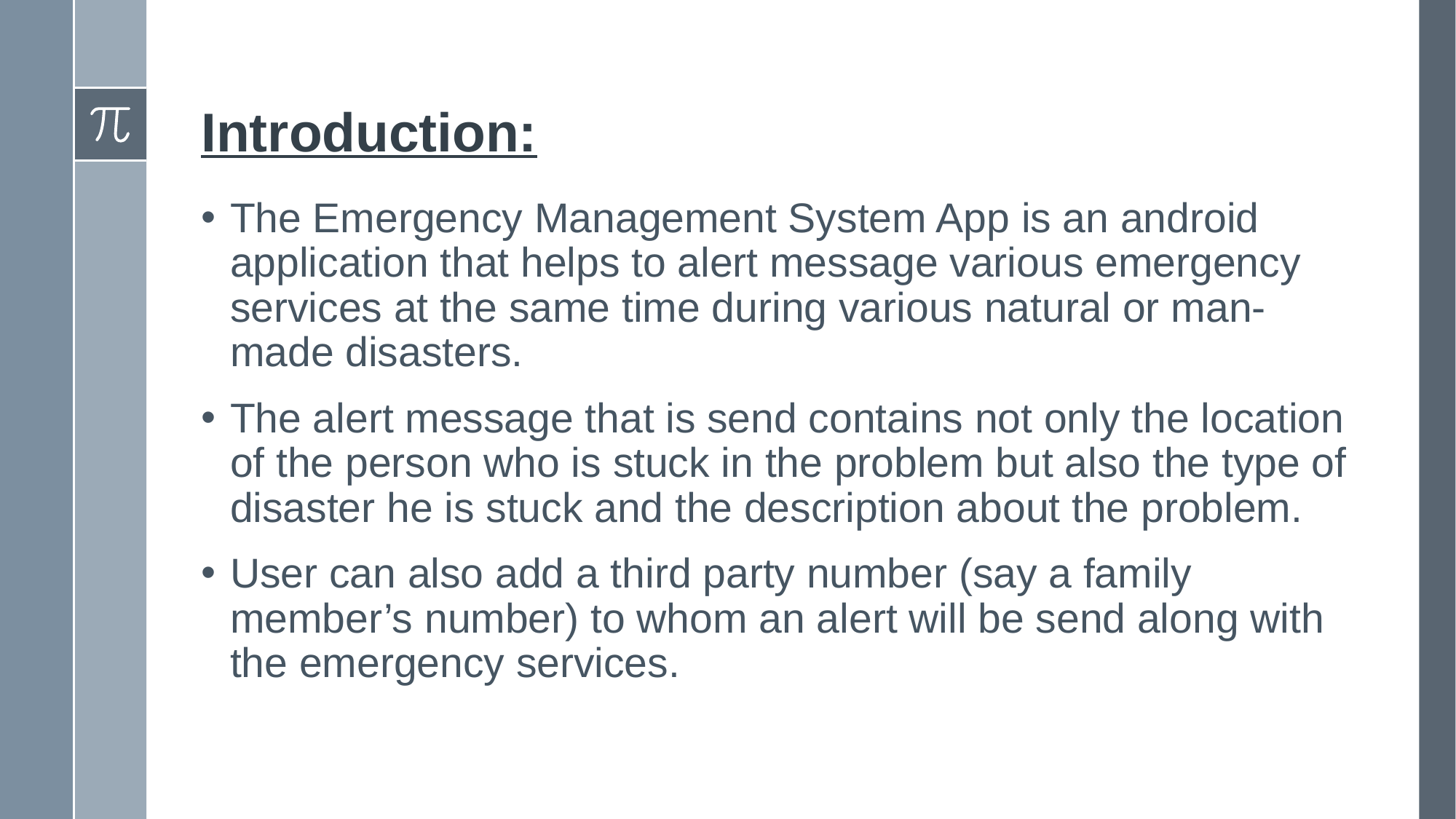

# Introduction:
The Emergency Management System App is an android application that helps to alert message various emergency services at the same time during various natural or man-made disasters.
The alert message that is send contains not only the location of the person who is stuck in the problem but also the type of disaster he is stuck and the description about the problem.
User can also add a third party number (say a family member’s number) to whom an alert will be send along with the emergency services.